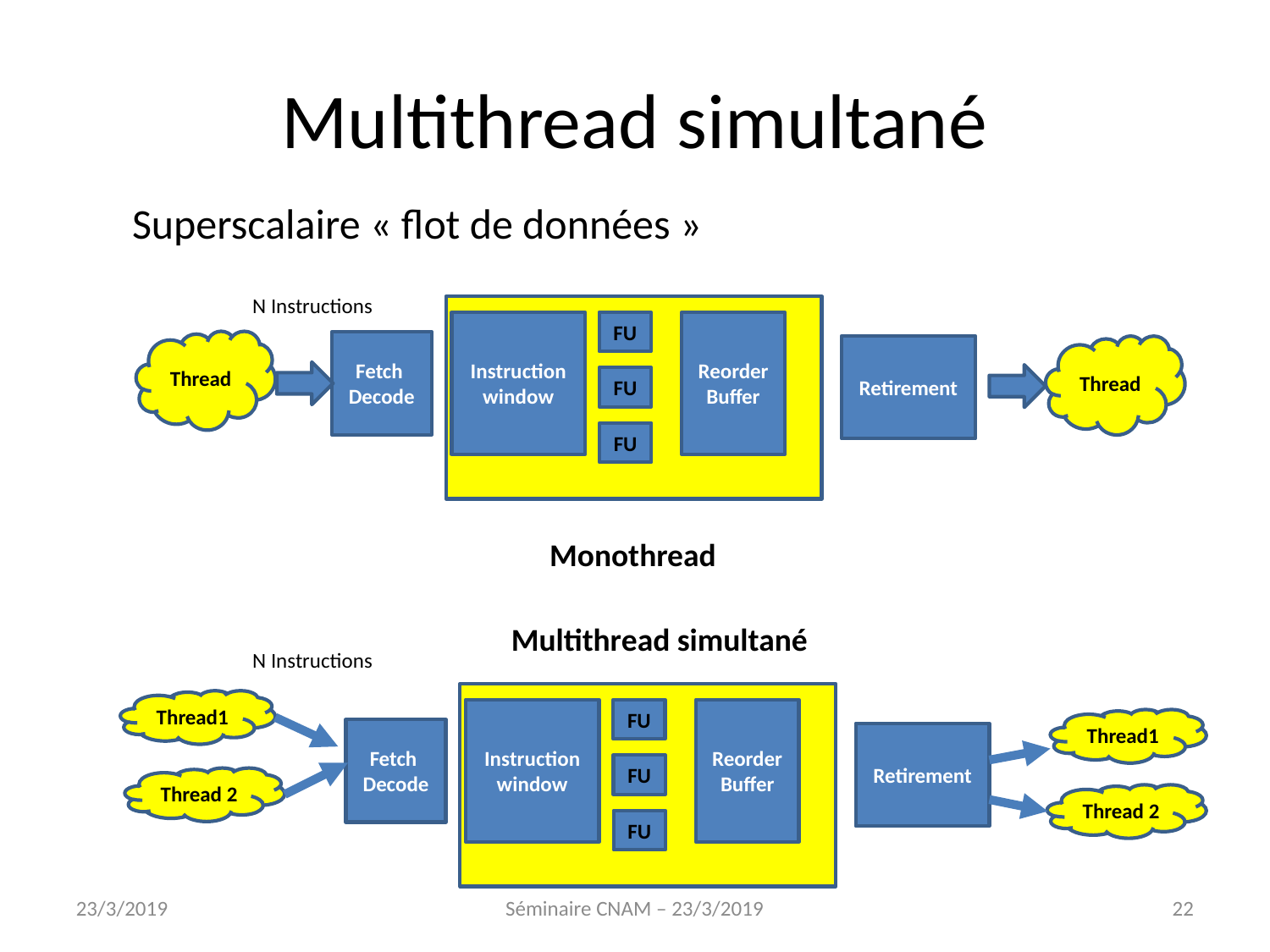

Multithread simultané
Superscalaire « flot de données »
N Instructions

Instruction window
FU
Reorder
Buffer
Thread
Fetch
Decode
Retirement
Thread

FU
FU
Monothread
Multithread simultané
N Instructions

Thread1
Instruction window
FU
Reorder
Buffer
Thread1

Fetch
Decode
Retirement

FU

Thread 2
Thread 2

FU
23/3/2019
Séminaire CNAM – 23/3/2019
22